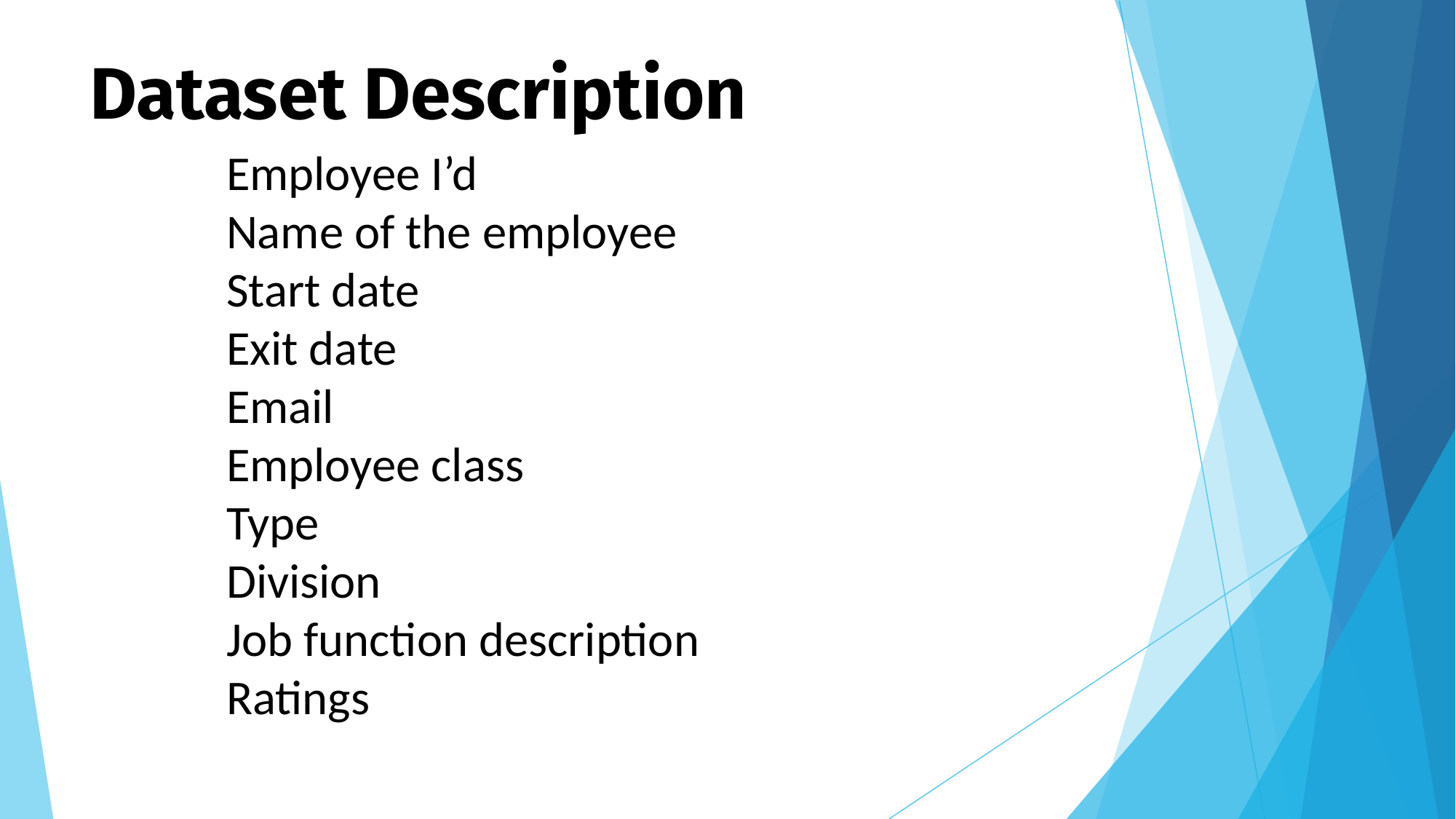

# Dataset Description
Employee I’d
Name of the employee
Start date
Exit date
Email
Employee class
Type
Division
Job function description
Ratings